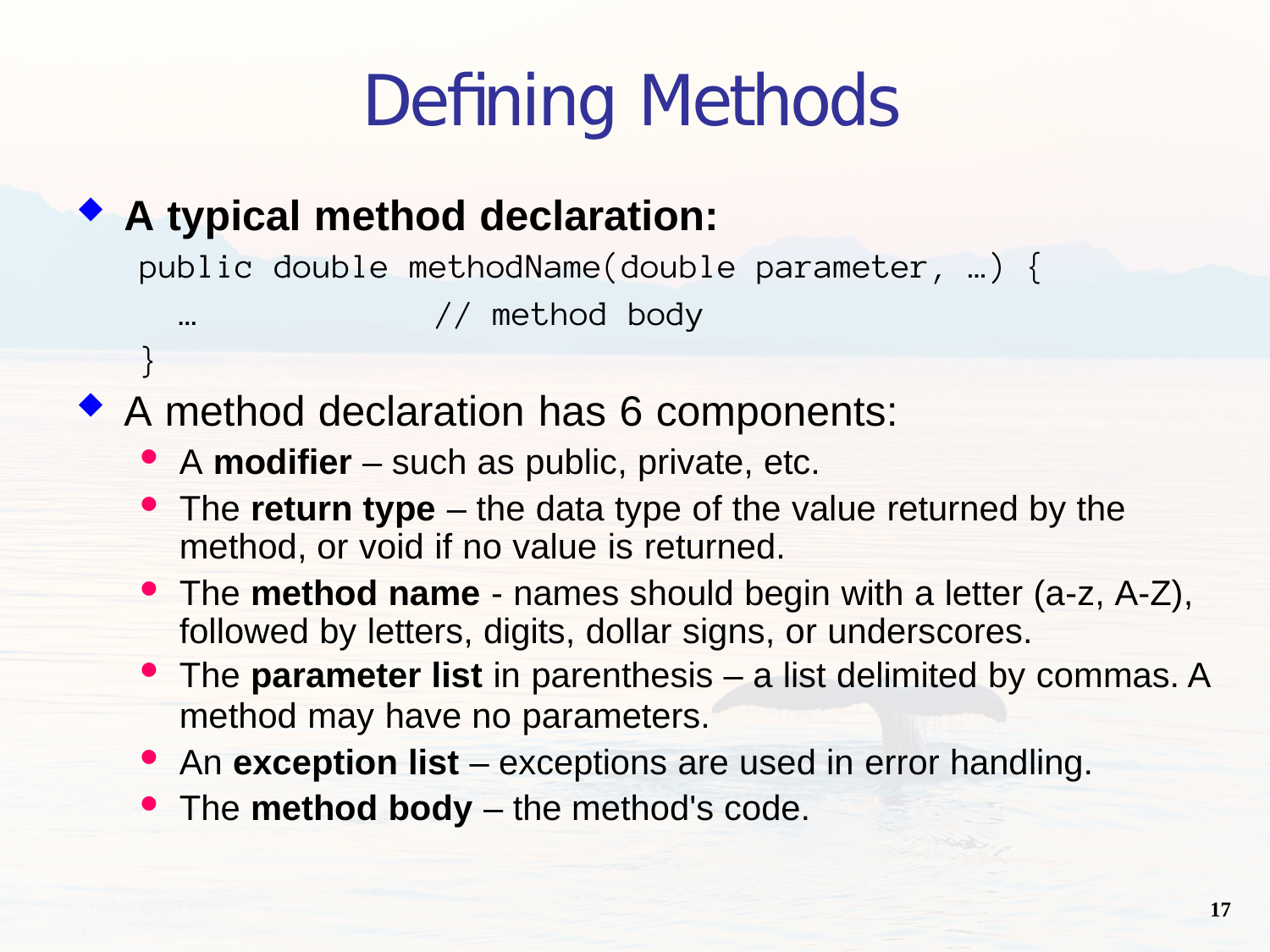

# Defining Methods
A typical method declaration:
public double methodName(double parameter, …) {
…	// method body
}
A method declaration has 6 components:
A modifier – such as public, private, etc.
The return type – the data type of the value returned by the method, or void if no value is returned.
The method name - names should begin with a letter (a-z, A-Z), followed by letters, digits, dollar signs, or underscores.
The parameter list in parenthesis – a list delimited by commas. A method may have no parameters.
An exception list – exceptions are used in error handling.
The method body – the method's code.
17